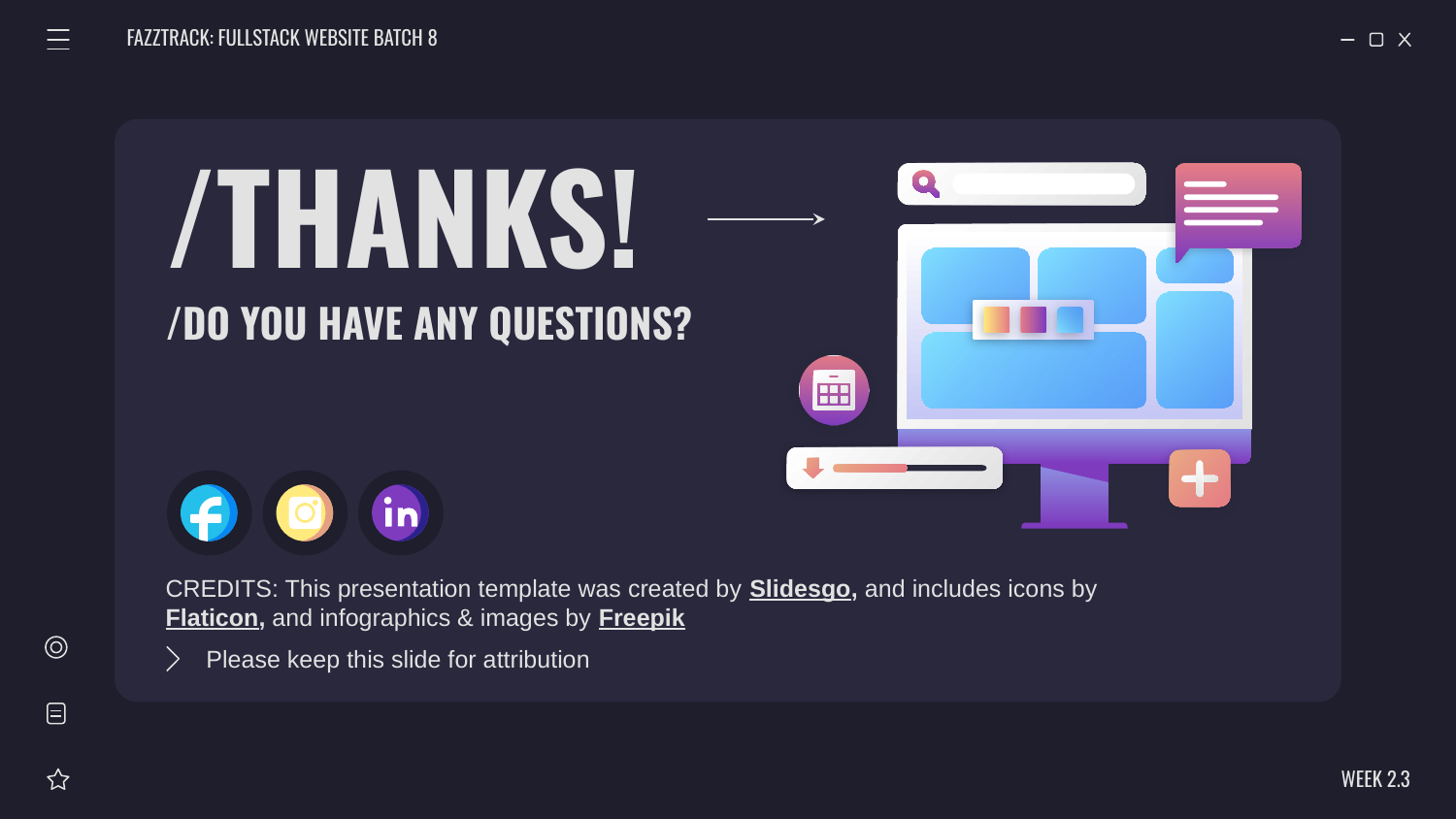

FAZZTRACK: FULLSTACK WEBSITE BATCH 8

# /THANKS!

/DO YOU HAVE ANY QUESTIONS?

Please keep this slide for attribution

WEEK 2.3